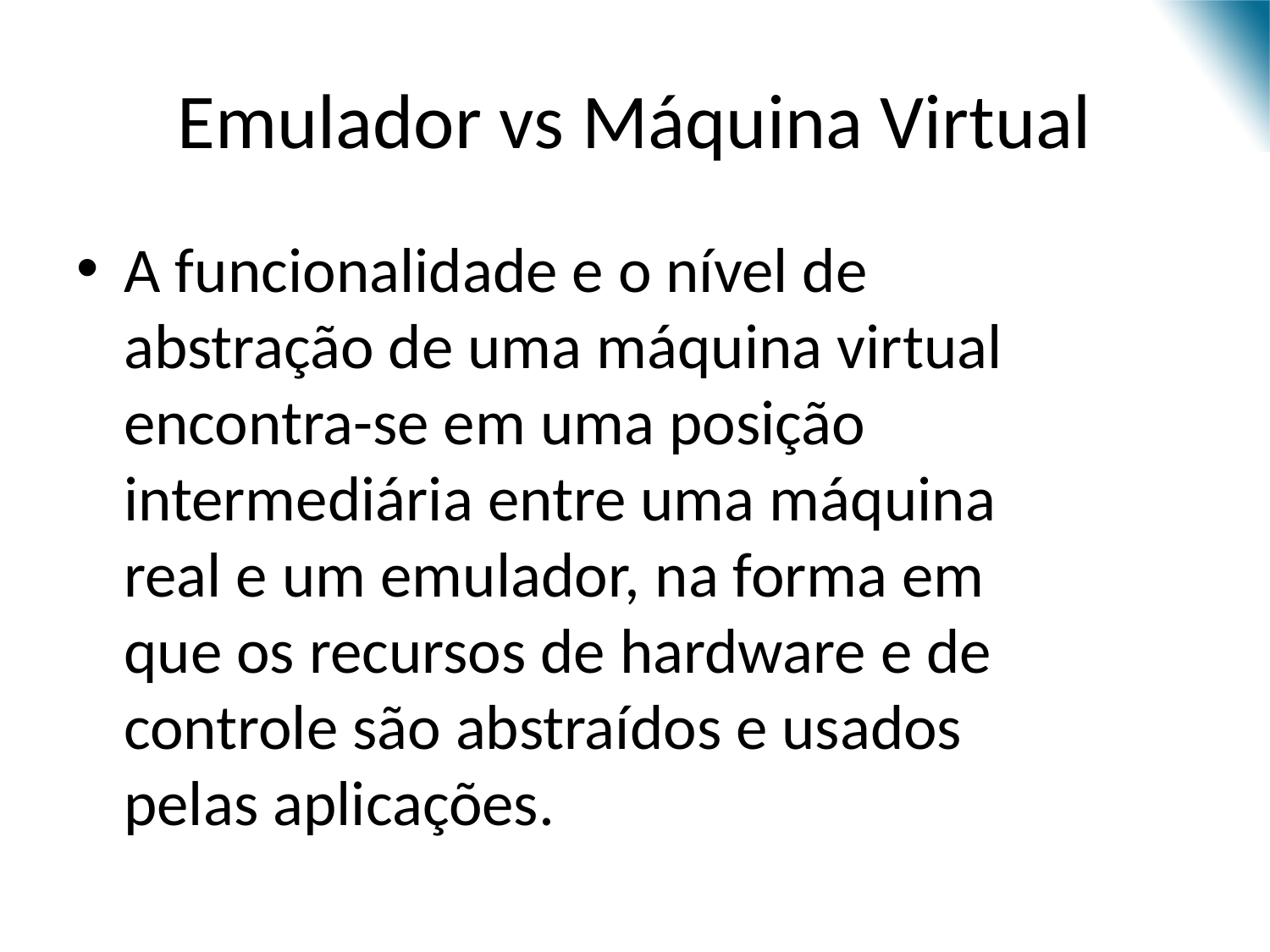

# Emulador vs Máquina Virtual
A funcionalidade e o nível de abstração de uma máquina virtual encontra-se em uma posição intermediária entre uma máquina real e um emulador, na forma em que os recursos de hardware e de controle são abstraídos e usados pelas aplicações.